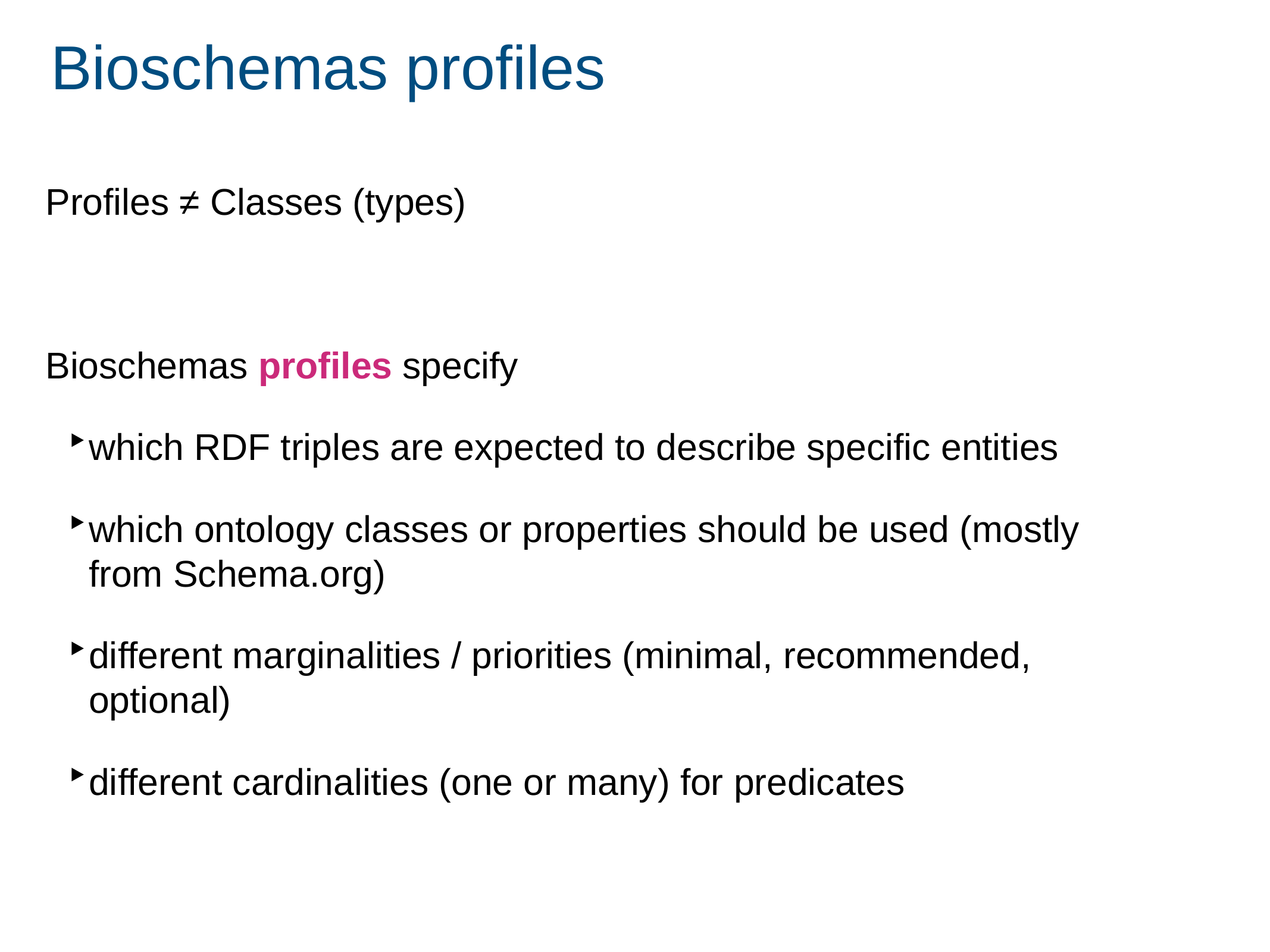

# Bioschemas profiles
Profiles ≠ Classes (types)

Bioschemas profiles specify
which RDF triples are expected to describe specific entities
which ontology classes or properties should be used (mostly from Schema.org)
different marginalities / priorities (minimal, recommended, optional)
different cardinalities (one or many) for predicates
5